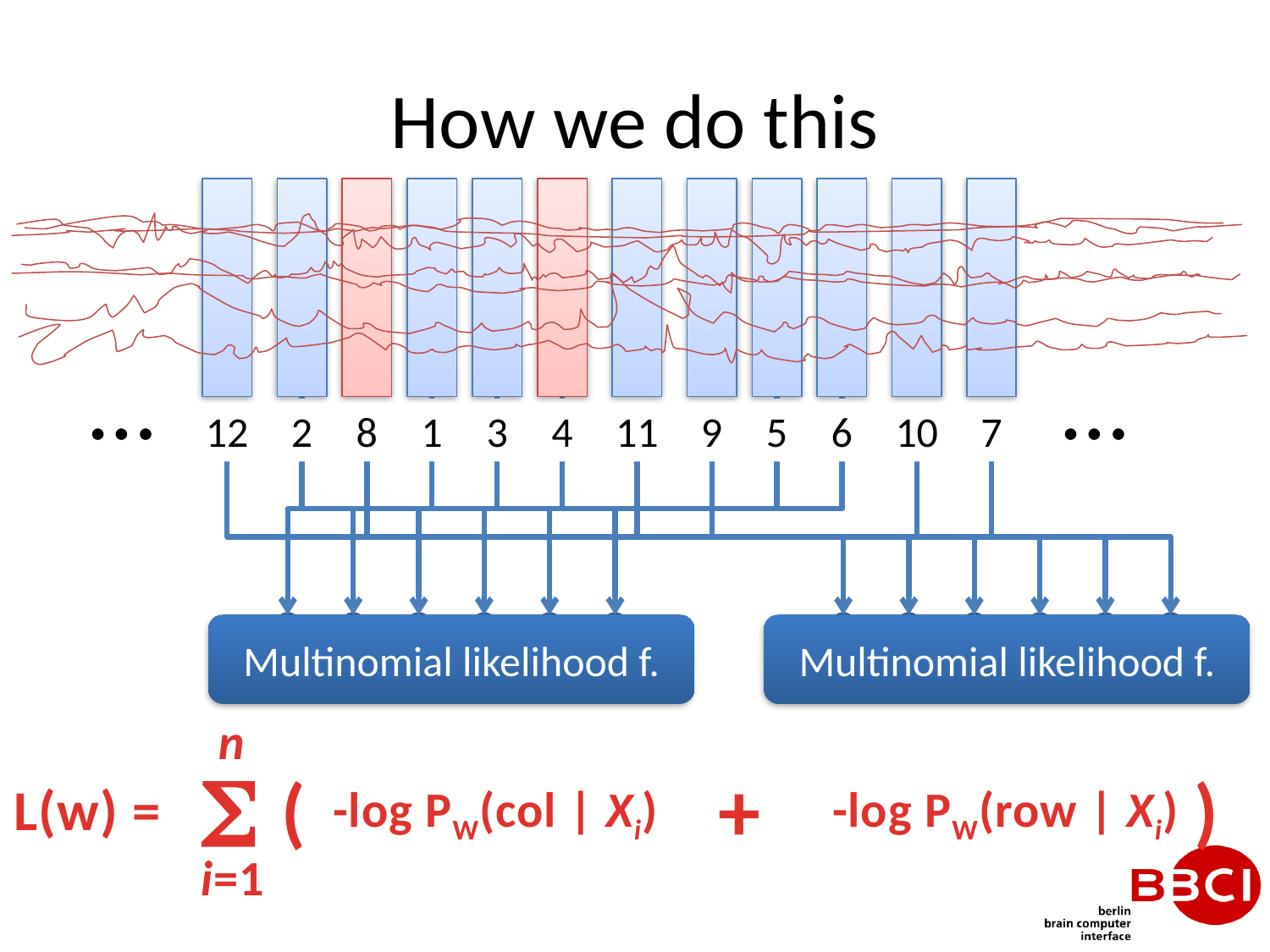

# How we do this

…
…
12
2
8
1
3
4
11
9
5
6
10
7
Multinomial likelihood f.

Multinomial likelihood f.

n
Σ
i=1
+
(
)
L(w) =
-log PW(col | Xi)
-log PW(row | Xi)